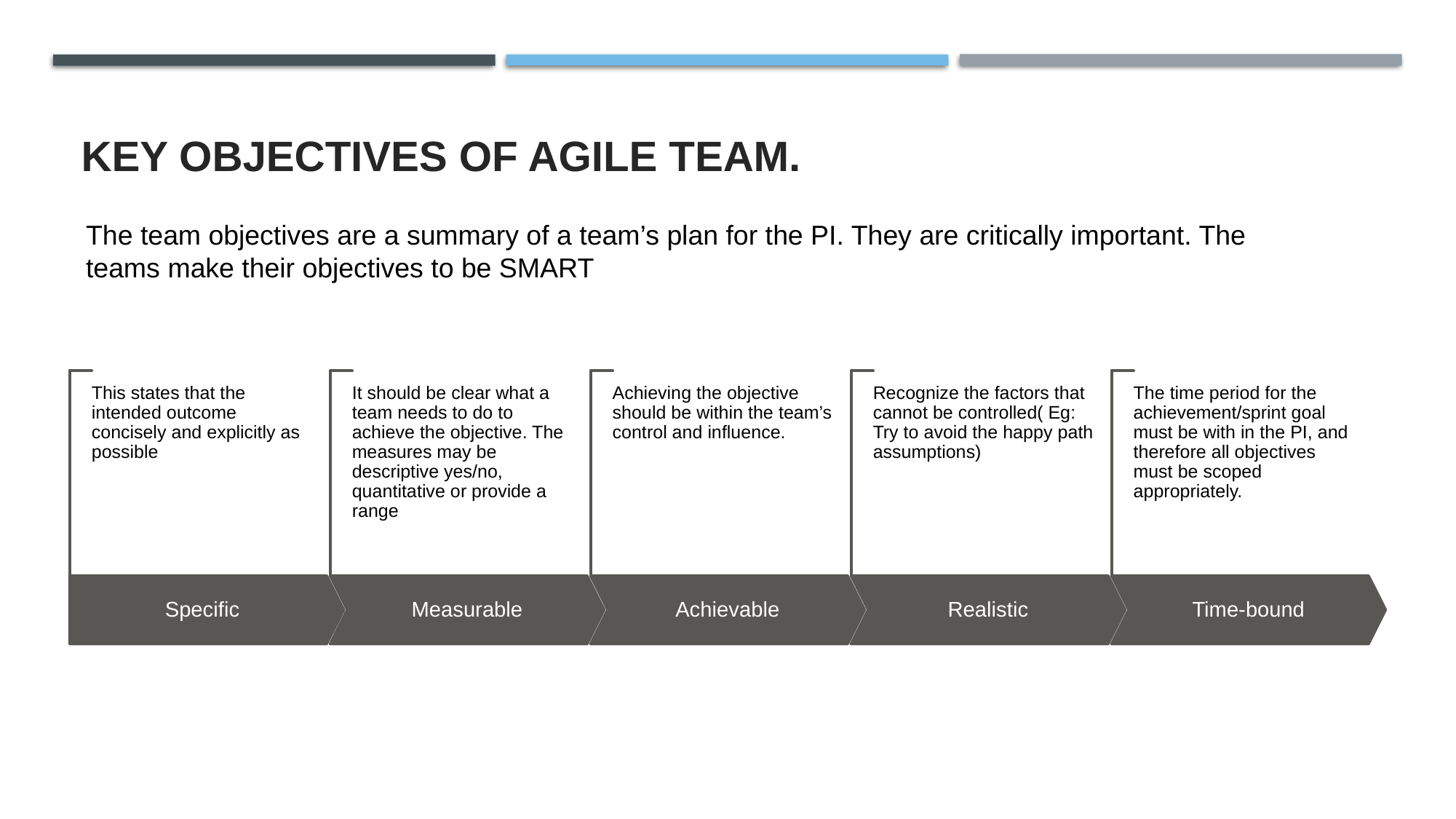

Key Objectives of Agile Team.
The team objectives are a summary of a team’s plan for the PI. They are critically important. The teams make their objectives to be SMART
Specific
This states that the intended outcome concisely and explicitly as possible
Measurable
It should be clear what a team needs to do to achieve the objective. The measures may be descriptive yes/no, quantitative or provide a range
Achievable
Achieving the objective should be within the team’s control and influence.
Realistic
Recognize the factors that cannot be controlled( Eg: Try to avoid the happy path assumptions)
Time-bound
The time period for the achievement/sprint goal must be with in the PI, and therefore all objectives must be scoped appropriately.